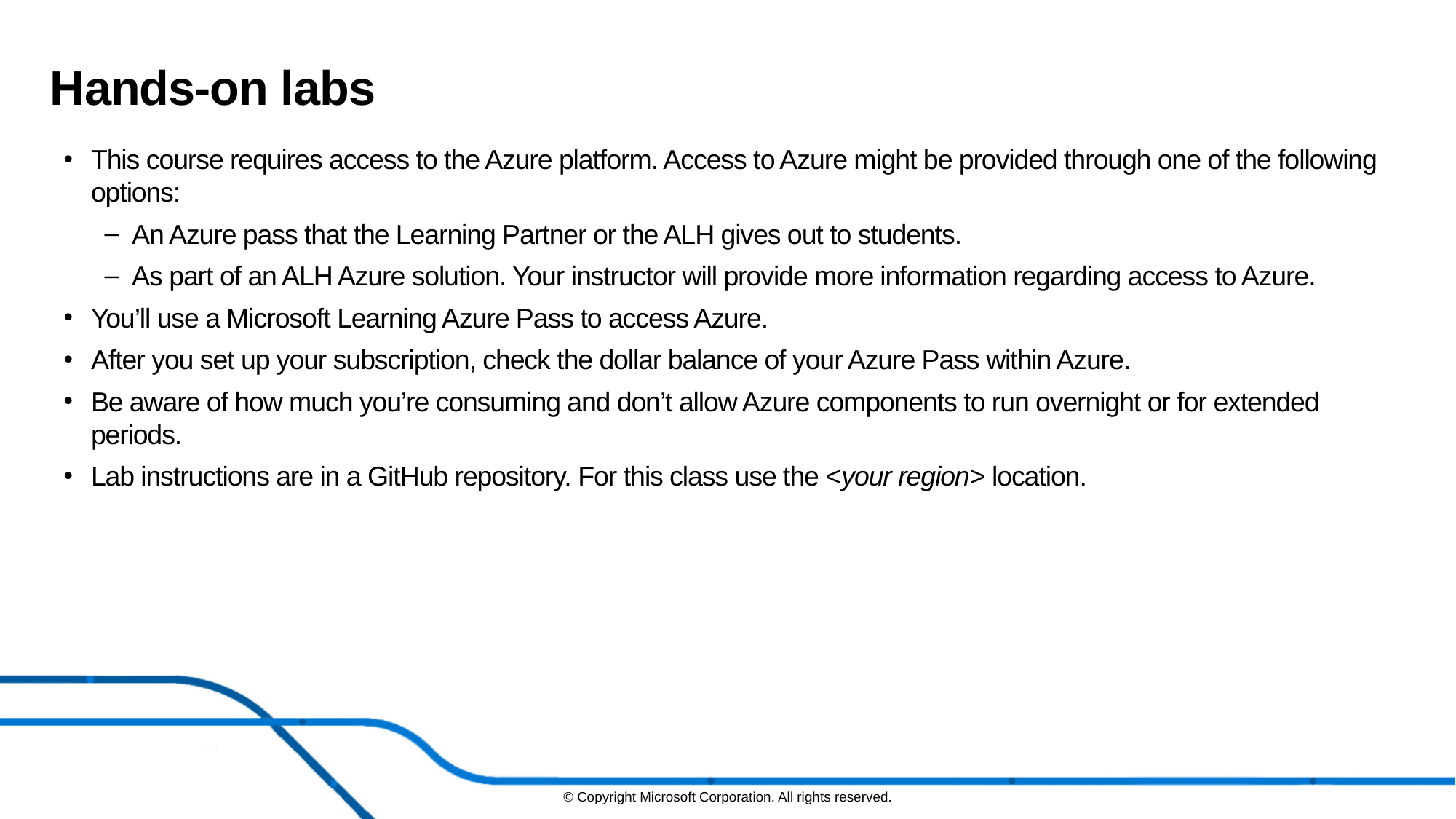

# Hands-on labs
This course requires access to the Azure platform. Access to Azure might be provided through one of the following options:
An Azure pass that the Learning Partner or the ALH gives out to students.
As part of an ALH Azure solution. Your instructor will provide more information regarding access to Azure.
You’ll use a Microsoft Learning Azure Pass to access Azure.
After you set up your subscription, check the dollar balance of your Azure Pass within Azure.
Be aware of how much you’re consuming and don’t allow Azure components to run overnight or for extended periods.
Lab instructions are in a GitHub repository. For this class use the <your region> location.